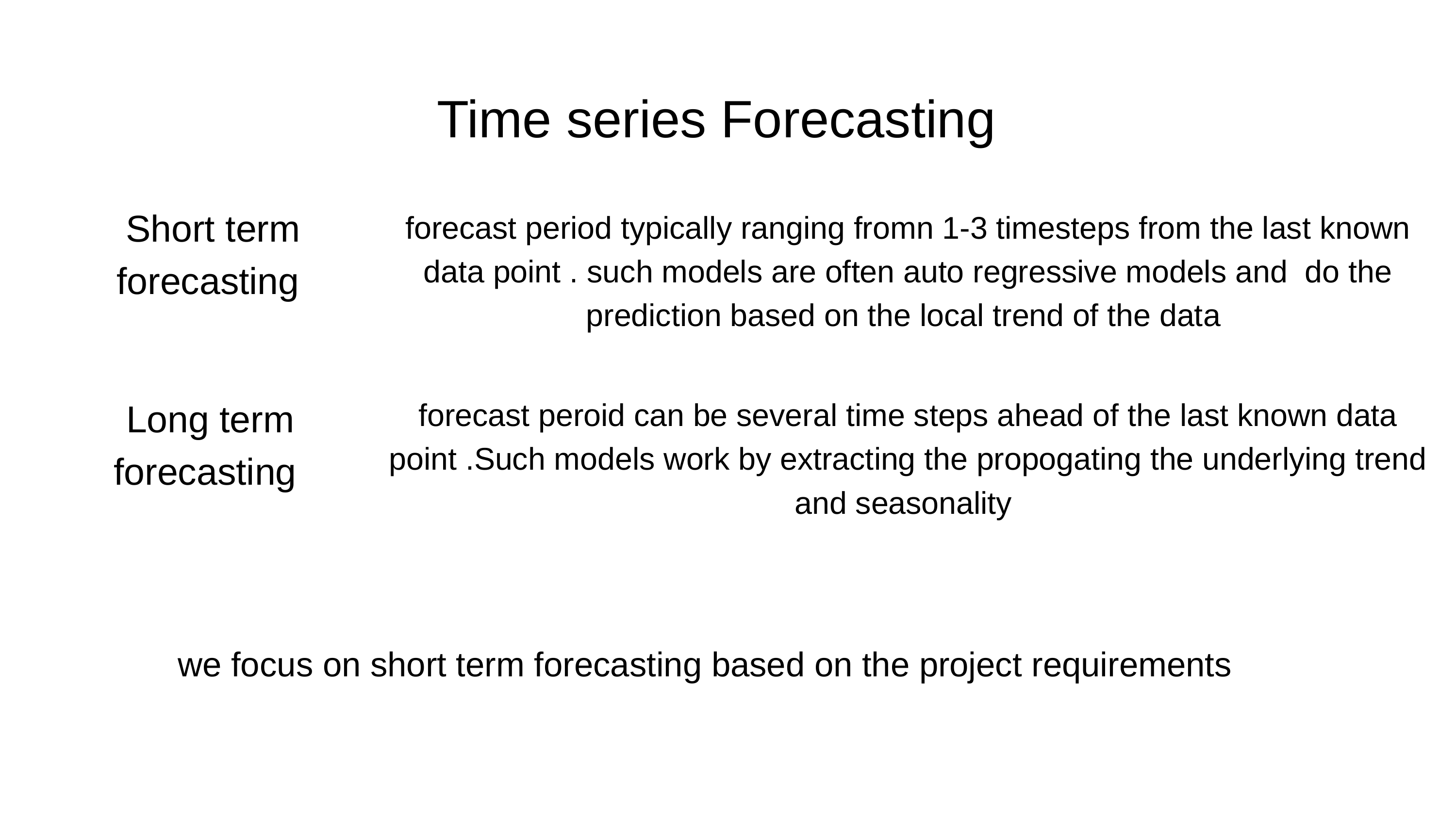

Time series Forecasting
Short term forecasting
forecast period typically ranging fromn 1-3 timesteps from the last known data point . such models are often auto regressive models and  do the prediction based on the local trend of the data

Long term forecasting
forecast peroid can be several time steps ahead of the last known data point .Such models work by extracting the propogating the underlying trend and seasonality
we focus on short term forecasting based on the project requirements